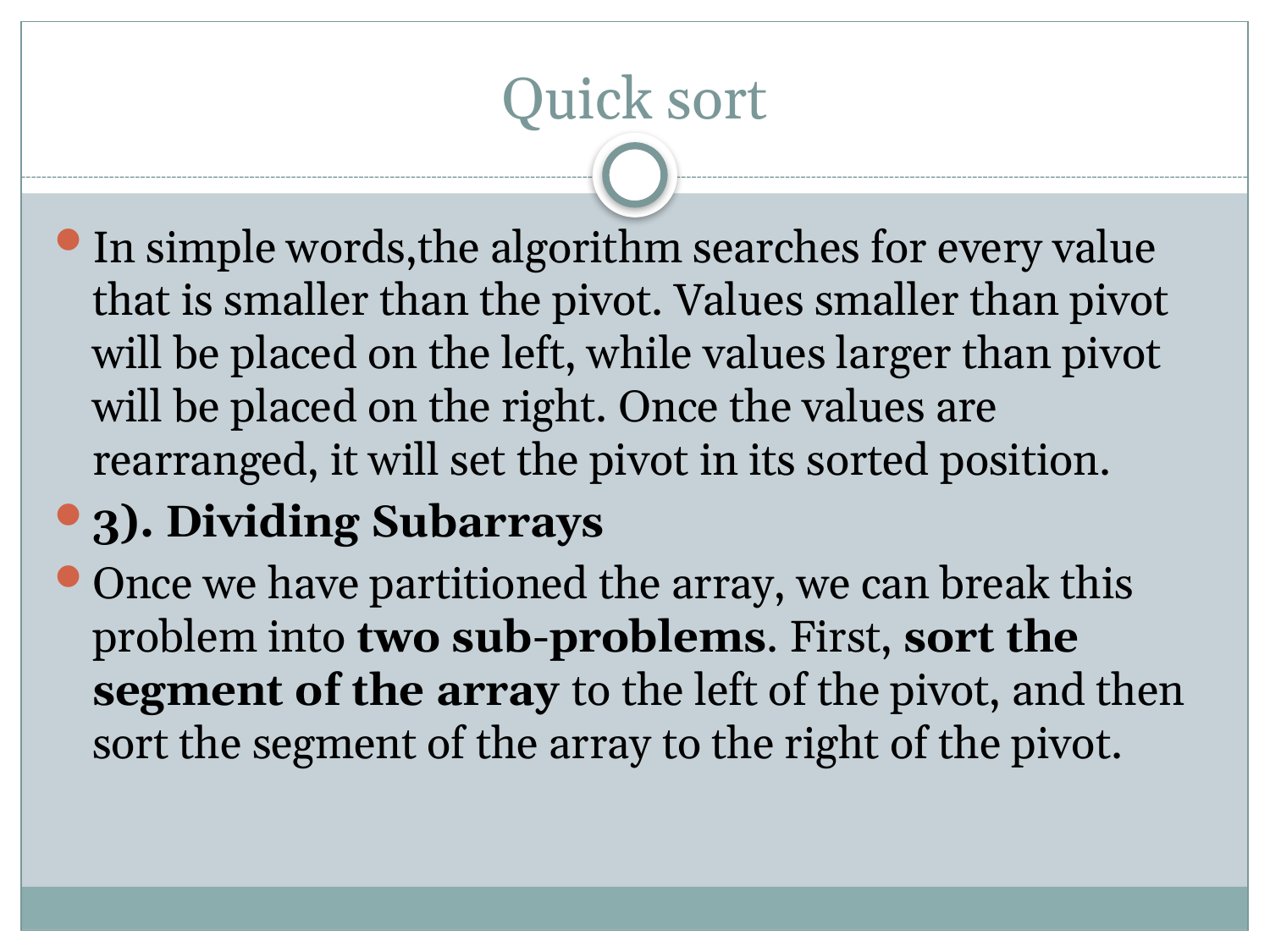

# Quick sort
In simple words,the algorithm searches for every value that is smaller than the pivot. Values smaller than pivot will be placed on the left, while values larger than pivot will be placed on the right. Once the values are rearranged, it will set the pivot in its sorted position.
3). Dividing Subarrays
Once we have partitioned the array, we can break this problem into two sub-problems. First, sort the segment of the array to the left of the pivot, and then sort the segment of the array to the right of the pivot.